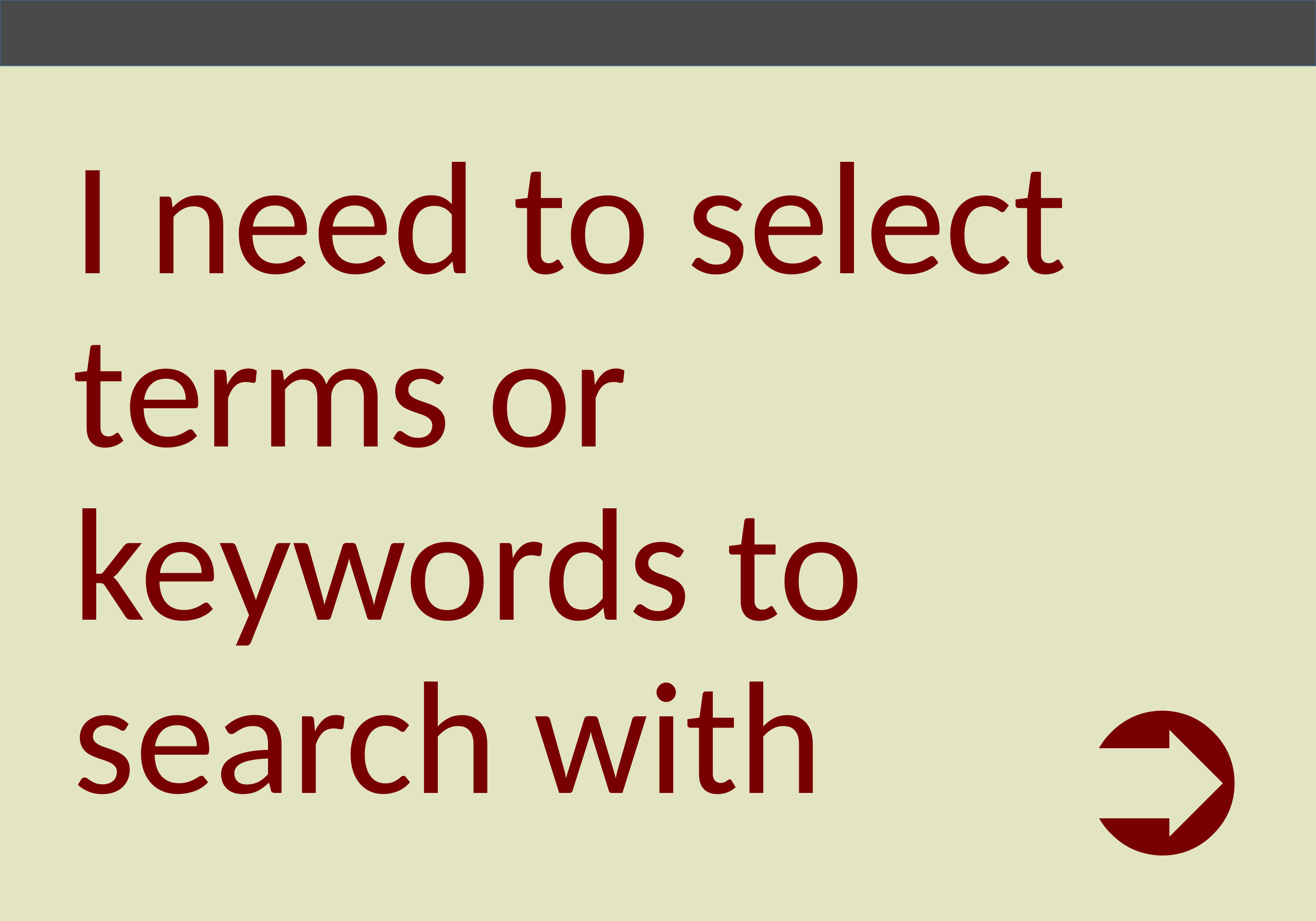

# I need to select terms or keywords to search with
➲